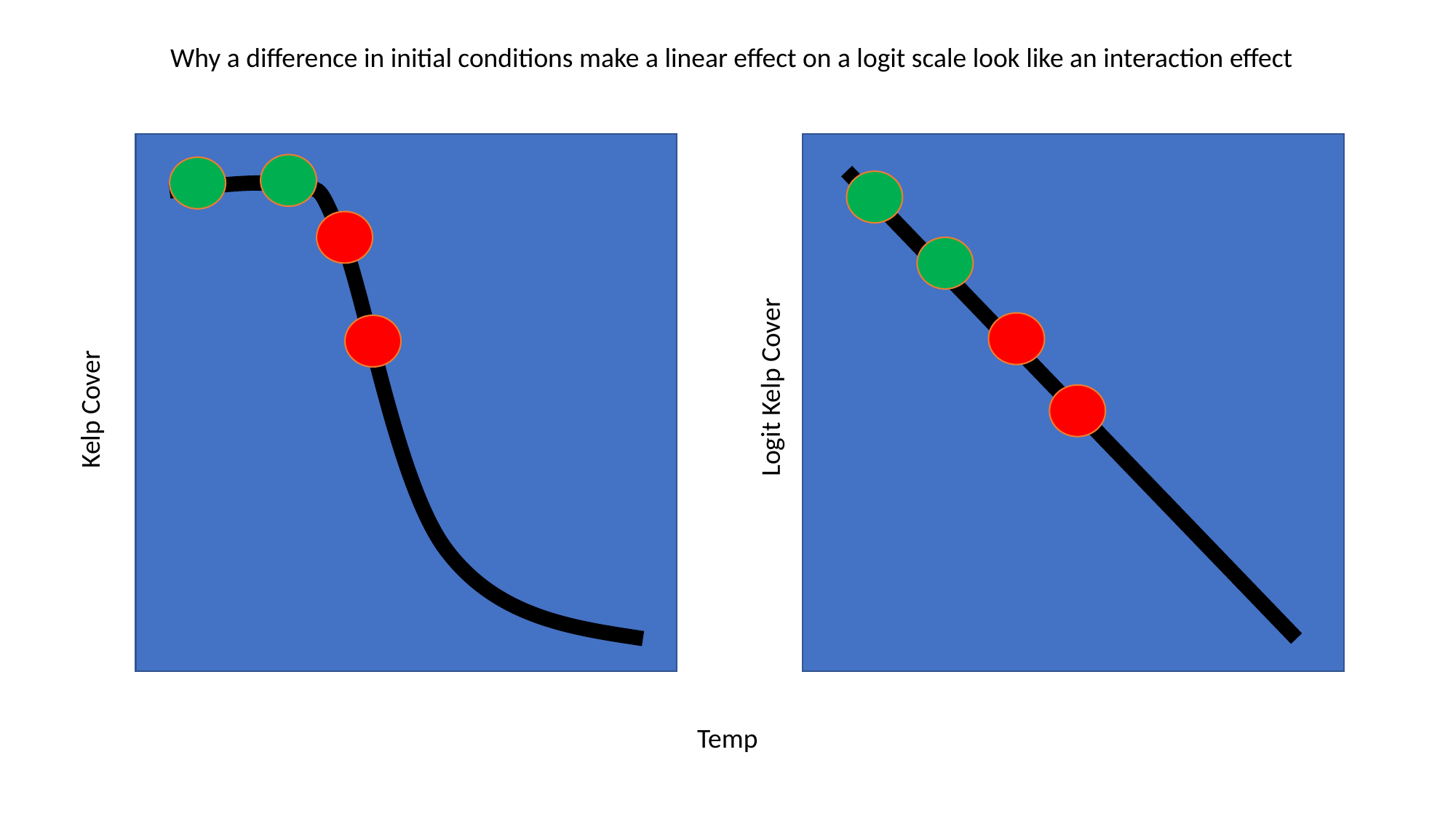

Why a difference in initial conditions make a linear effect on a logit scale look like an interaction effect

Logit Kelp Cover

Kelp Cover
Temp